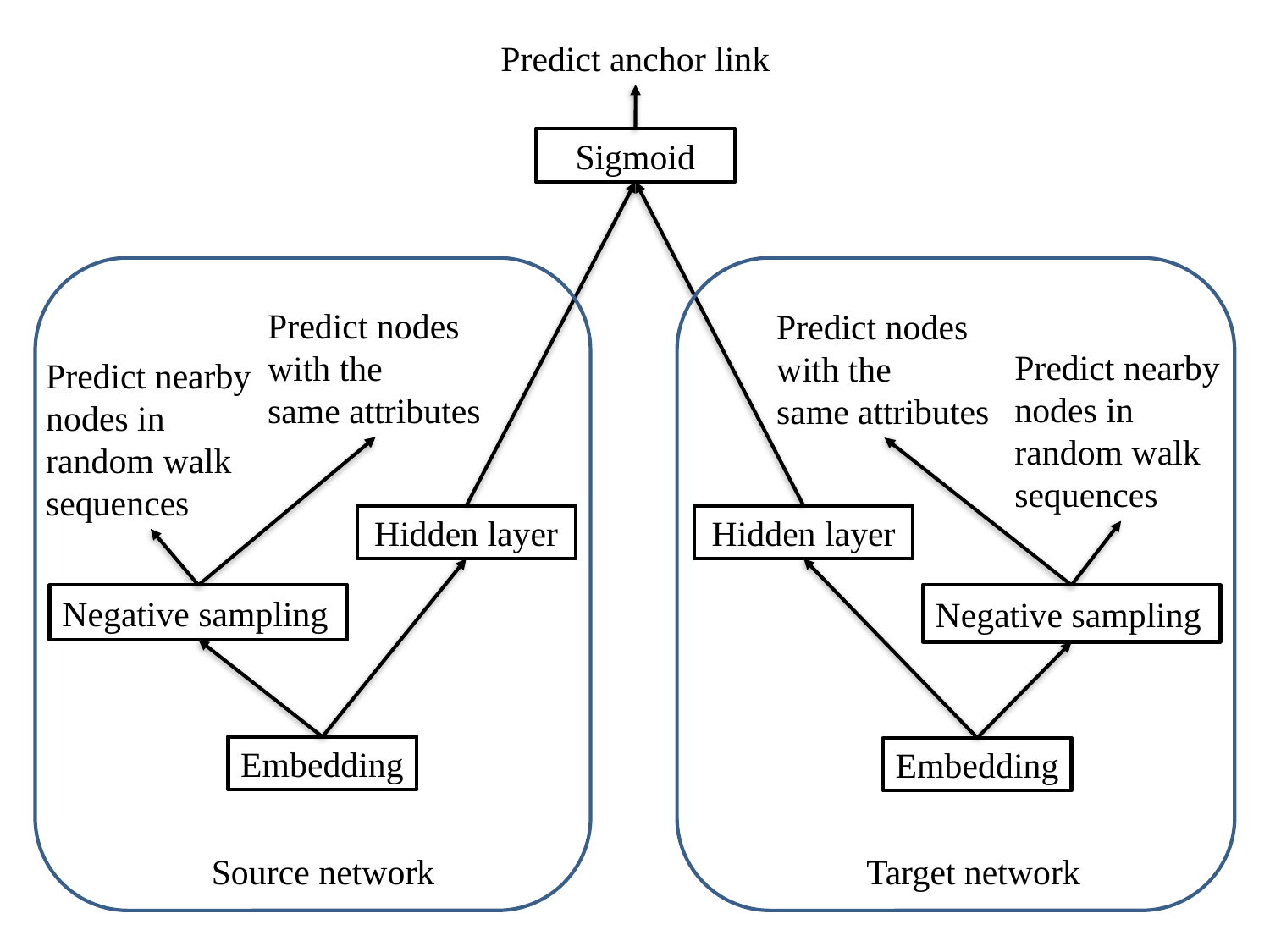

Predict anchor link
Sigmoid

Predict nodes with the
same attributes
Predict nodes with the
same attributes
Predict nearby nodes in
random walk sequences
Predict nearby nodes in
random walk sequences
Hidden layer
Hidden layer
Negative sampling
Negative sampling
Embedding
Embedding
Source network
Target network